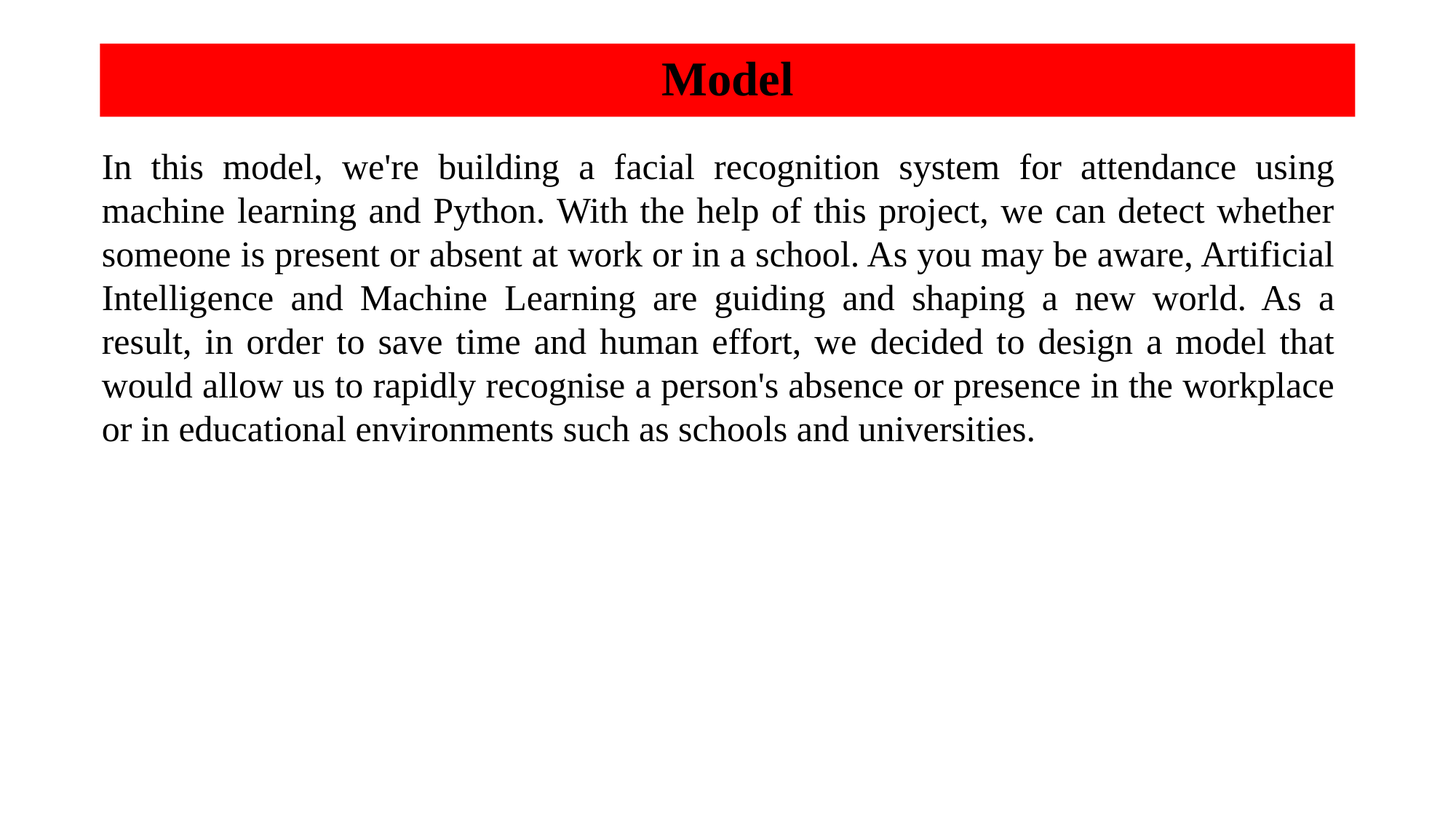

# Model
In this model, we're building a facial recognition system for attendance using machine learning and Python. With the help of this project, we can detect whether someone is present or absent at work or in a school. As you may be aware, Artificial Intelligence and Machine Learning are guiding and shaping a new world. As a result, in order to save time and human effort, we decided to design a model that would allow us to rapidly recognise a person's absence or presence in the workplace or in educational environments such as schools and universities.